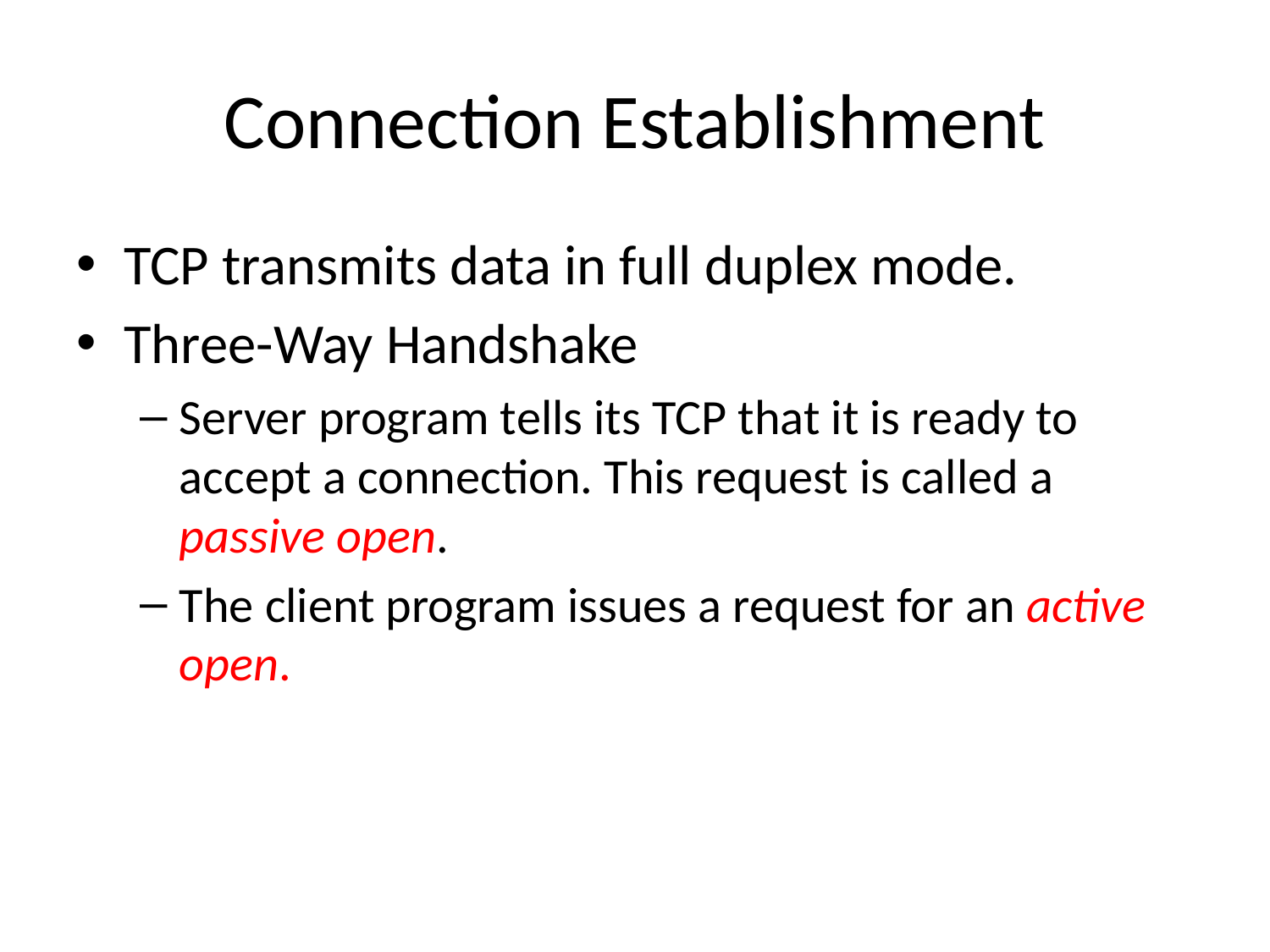

# Connection Establishment
TCP transmits data in full duplex mode.
Three-Way Handshake
Server program tells its TCP that it is ready to accept a connection. This request is called a passive open.
The client program issues a request for an active open.